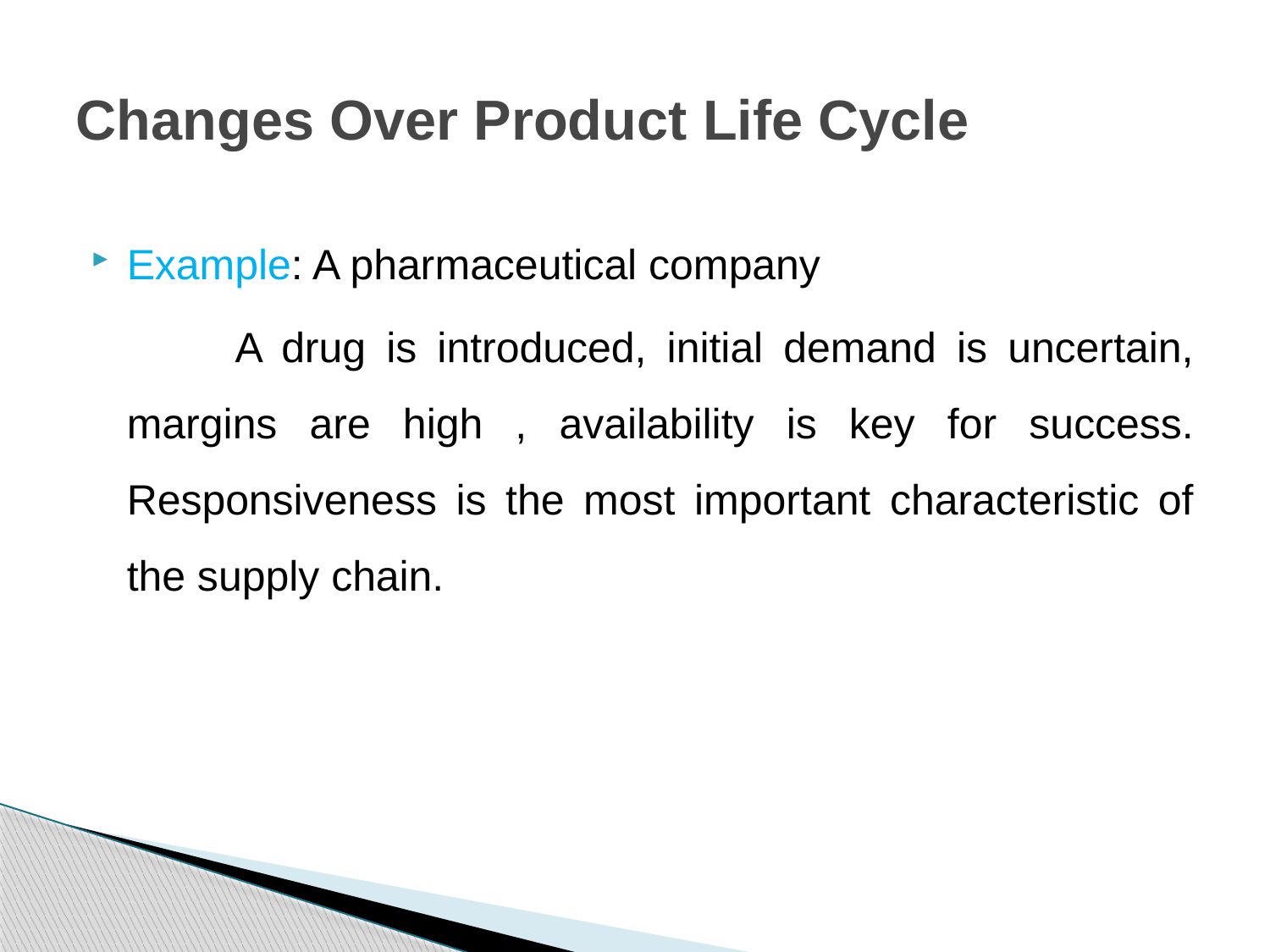

# Changes Over Product Life Cycle
Example: A pharmaceutical company
       A drug is introduced, initial demand is uncertain, margins are high , availability is key for success. Responsiveness is the most important characteristic of the supply chain.